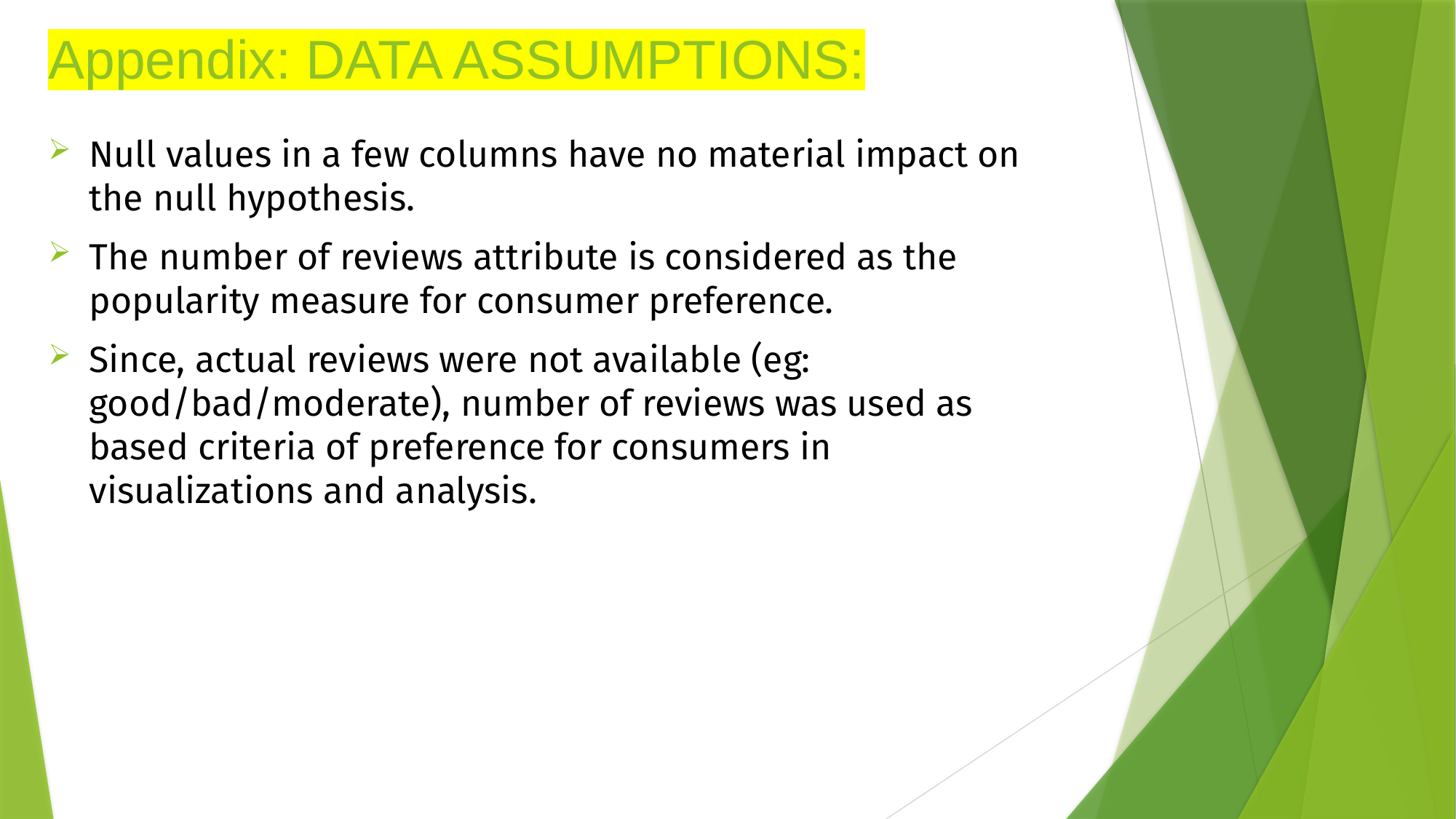

# Appendix: DATA ASSUMPTIONS:
Null values in a few columns have no material impact on the null hypothesis.
The number of reviews attribute is considered as the popularity measure for consumer preference.
Since, actual reviews were not available (eg: good/bad/moderate), number of reviews was used as based criteria of preference for consumers in visualizations and analysis.